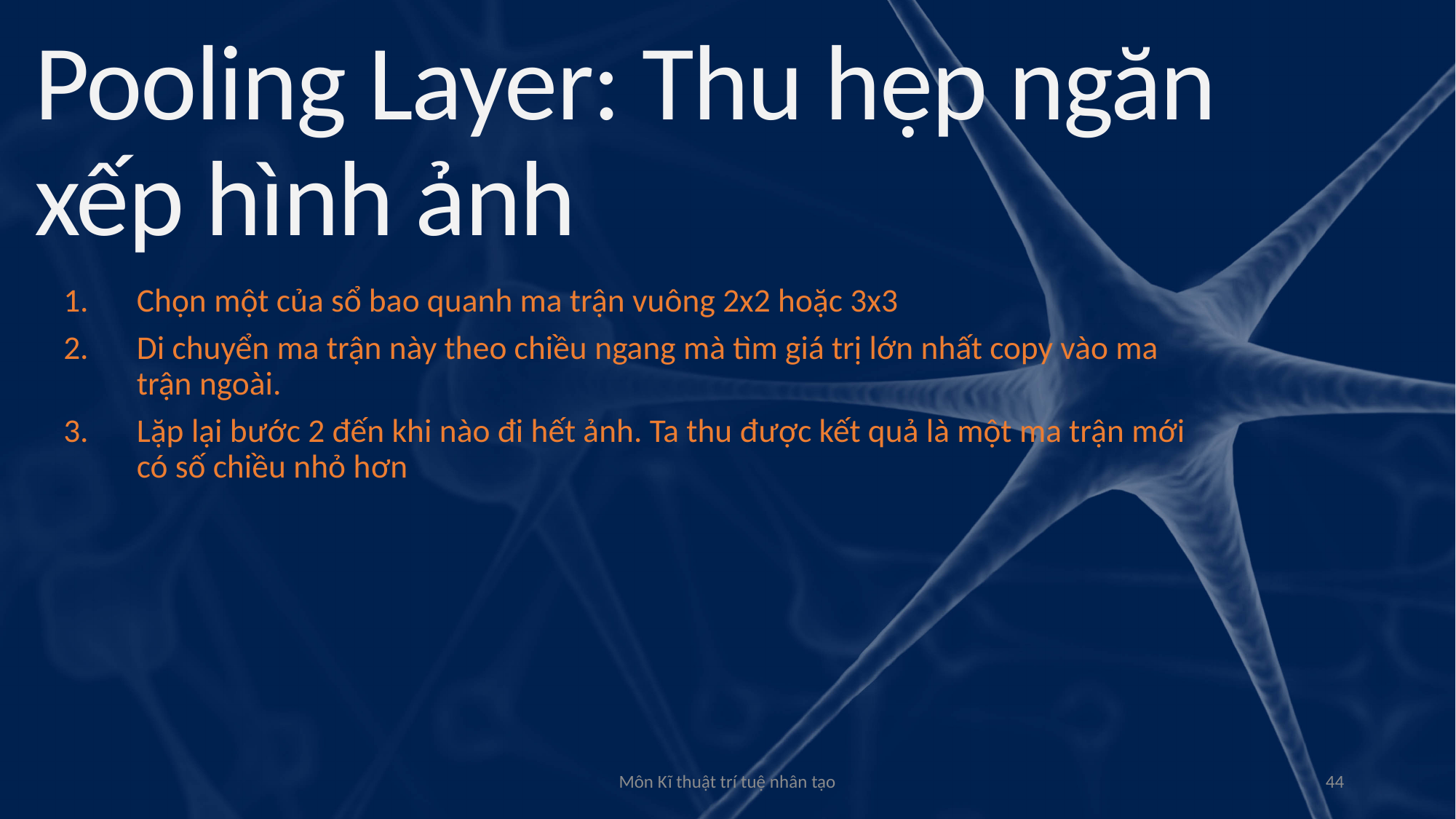

# Pooling Layer: Thu hẹp ngăn xếp hình ảnh
Chọn một của sổ bao quanh ma trận vuông 2x2 hoặc 3x3
Di chuyển ma trận này theo chiều ngang mà tìm giá trị lớn nhất copy vào ma trận ngoài.
Lặp lại bước 2 đến khi nào đi hết ảnh. Ta thu được kết quả là một ma trận mới có số chiều nhỏ hơn
Môn Kĩ thuật trí tuệ nhân tạo
44